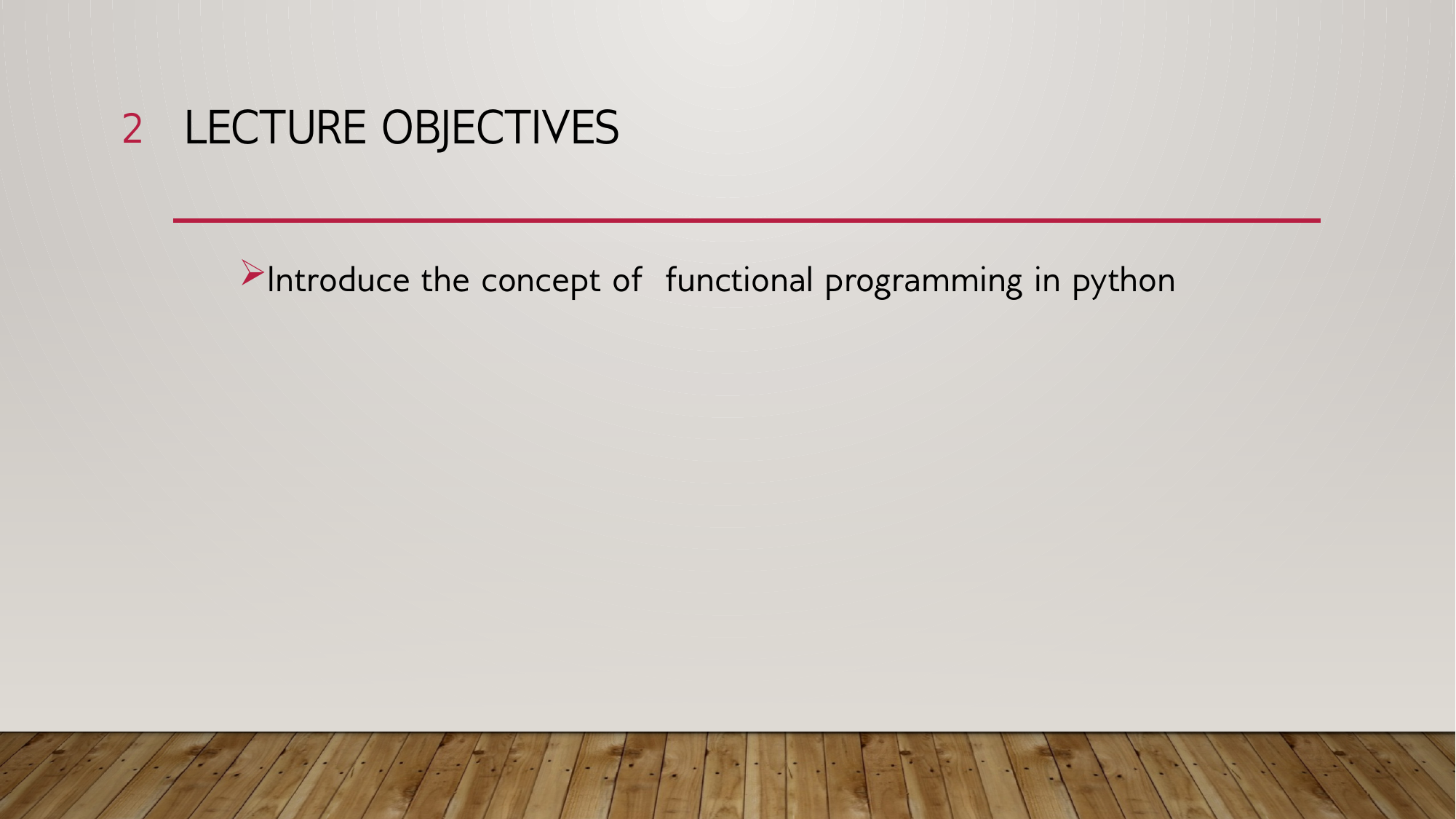

2
# Lecture Objectives
Introduce the concept of  functional programming in python